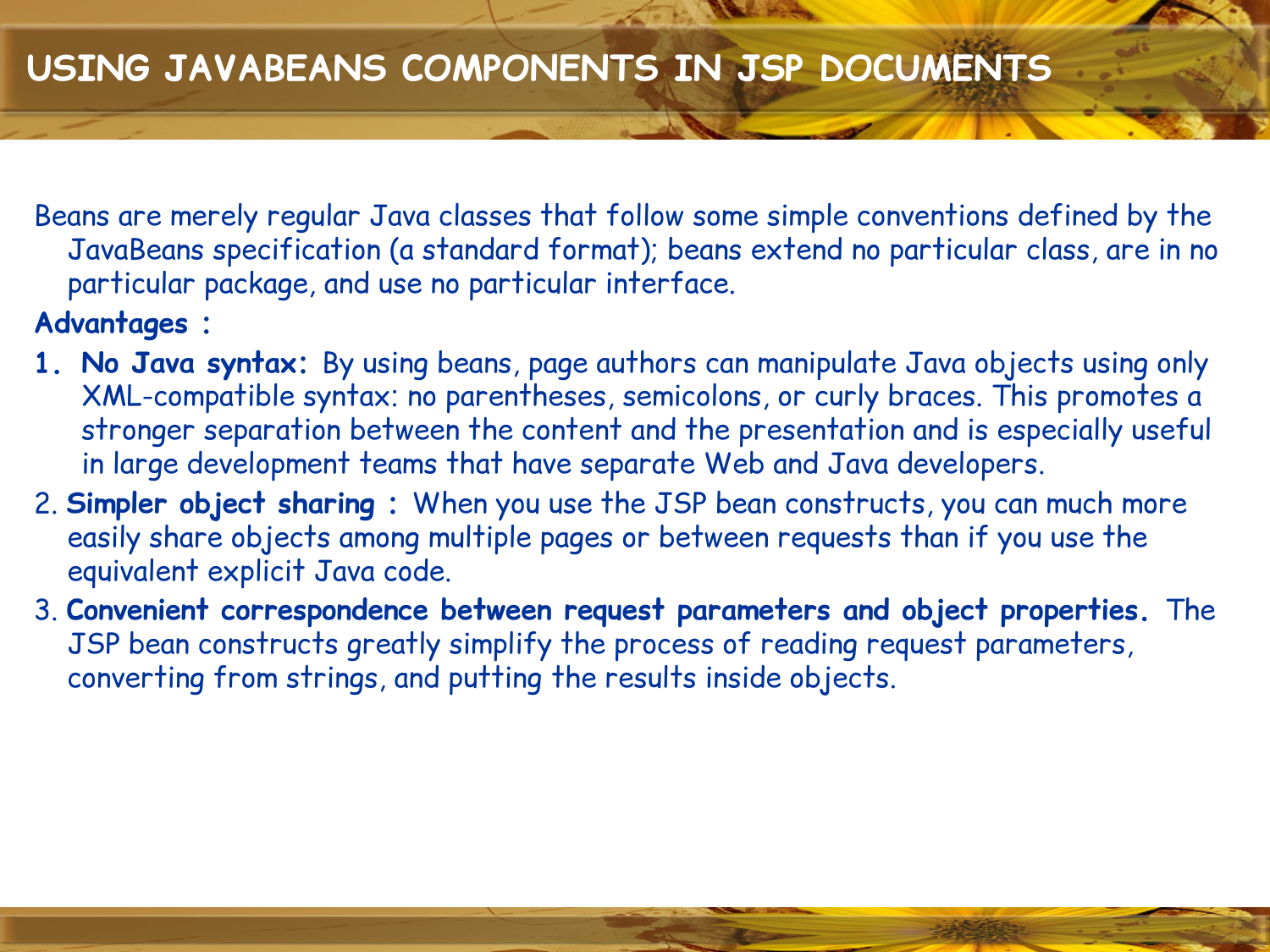

# USING JAVABEANS COMPONENTS IN JSP DOCUMENTS
Beans are merely regular Java classes that follow some simple conventions defined by the JavaBeans specification (a standard format); beans extend no particular class, are in no particular package, and use no particular interface.
Advantages :
No Java syntax: By using beans, page authors can manipulate Java objects using only XML-compatible syntax: no parentheses, semicolons, or curly braces. This promotes a stronger separation between the content and the presentation and is especially useful in large development teams that have separate Web and Java developers.
2. Simpler object sharing : When you use the JSP bean constructs, you can much more easily share objects among multiple pages or between requests than if you use the equivalent explicit Java code.
3. Convenient correspondence between request parameters and object properties. The JSP bean constructs greatly simplify the process of reading request parameters, converting from strings, and putting the results inside objects.